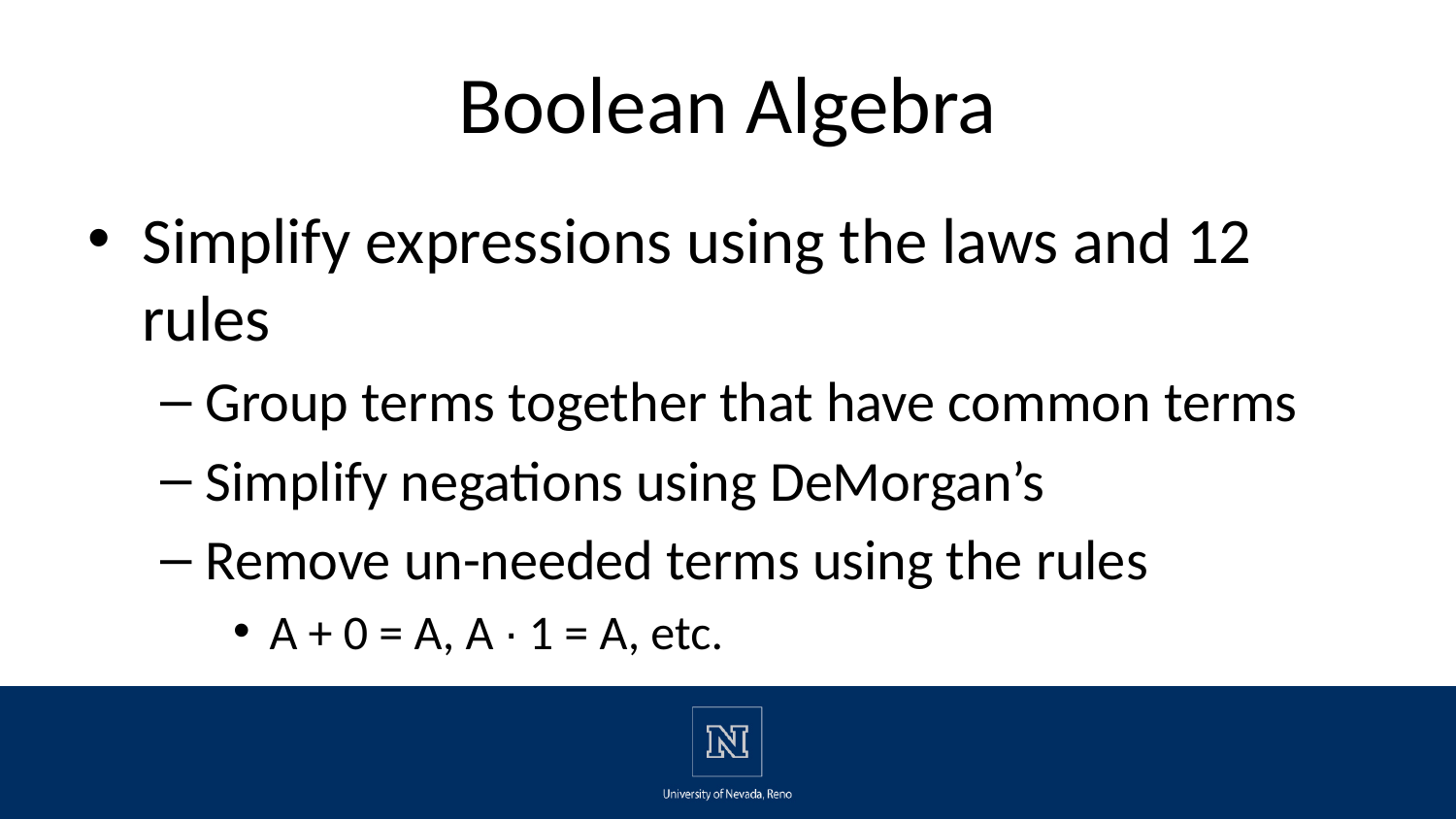

# Boolean Algebra
Simplify expressions using the laws and 12 rules
Group terms together that have common terms
Simplify negations using DeMorgan’s
Remove un-needed terms using the rules
A + 0 = A, A ∙ 1 = A, etc.